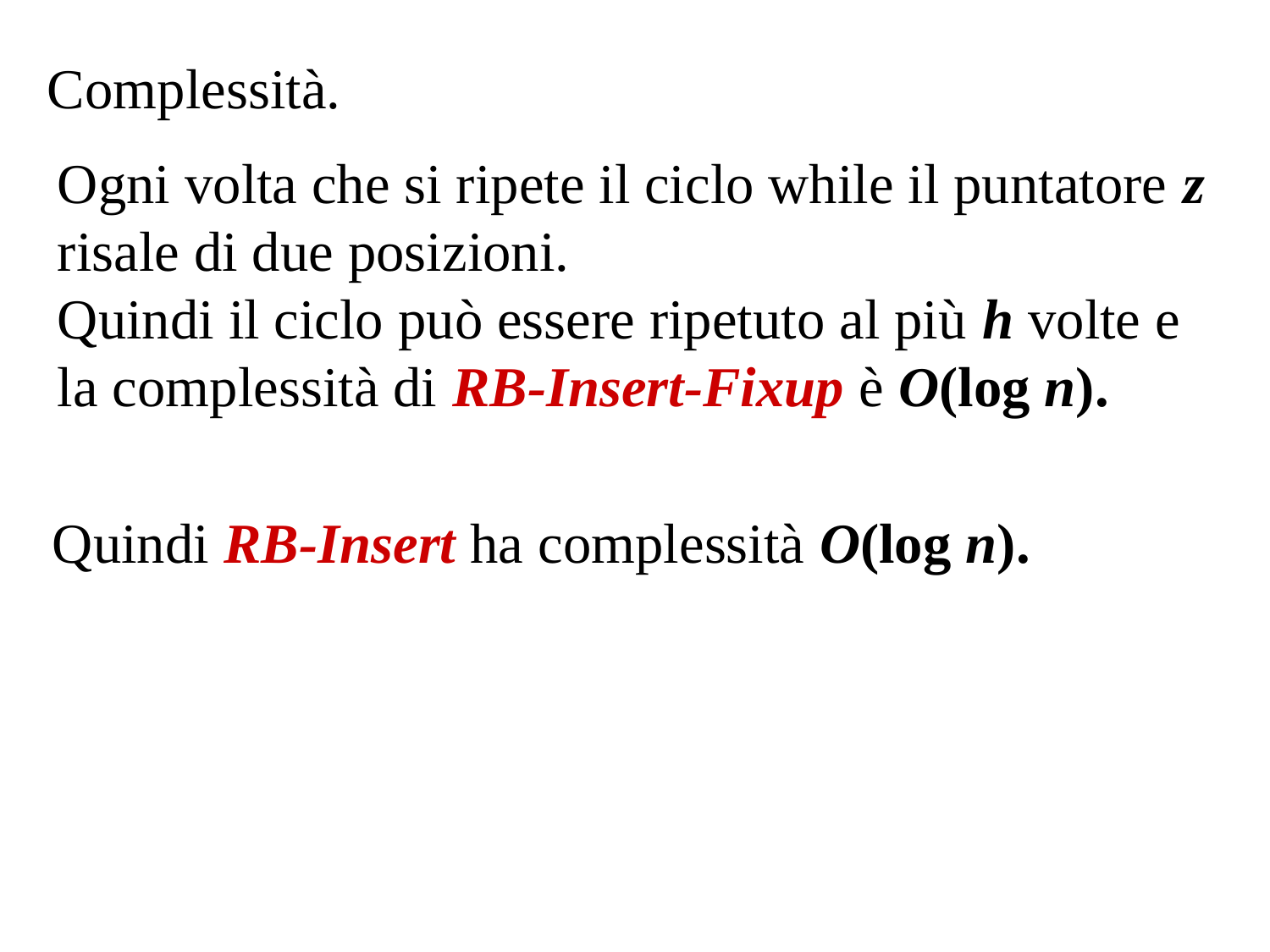

Complessità.
Ogni volta che si ripete il ciclo while il puntatore z risale di due posizioni.
Quindi il ciclo può essere ripetuto al più h volte e la complessità di RB-Insert-Fixup è O(log n).
Quindi RB-Insert ha complessità O(log n).